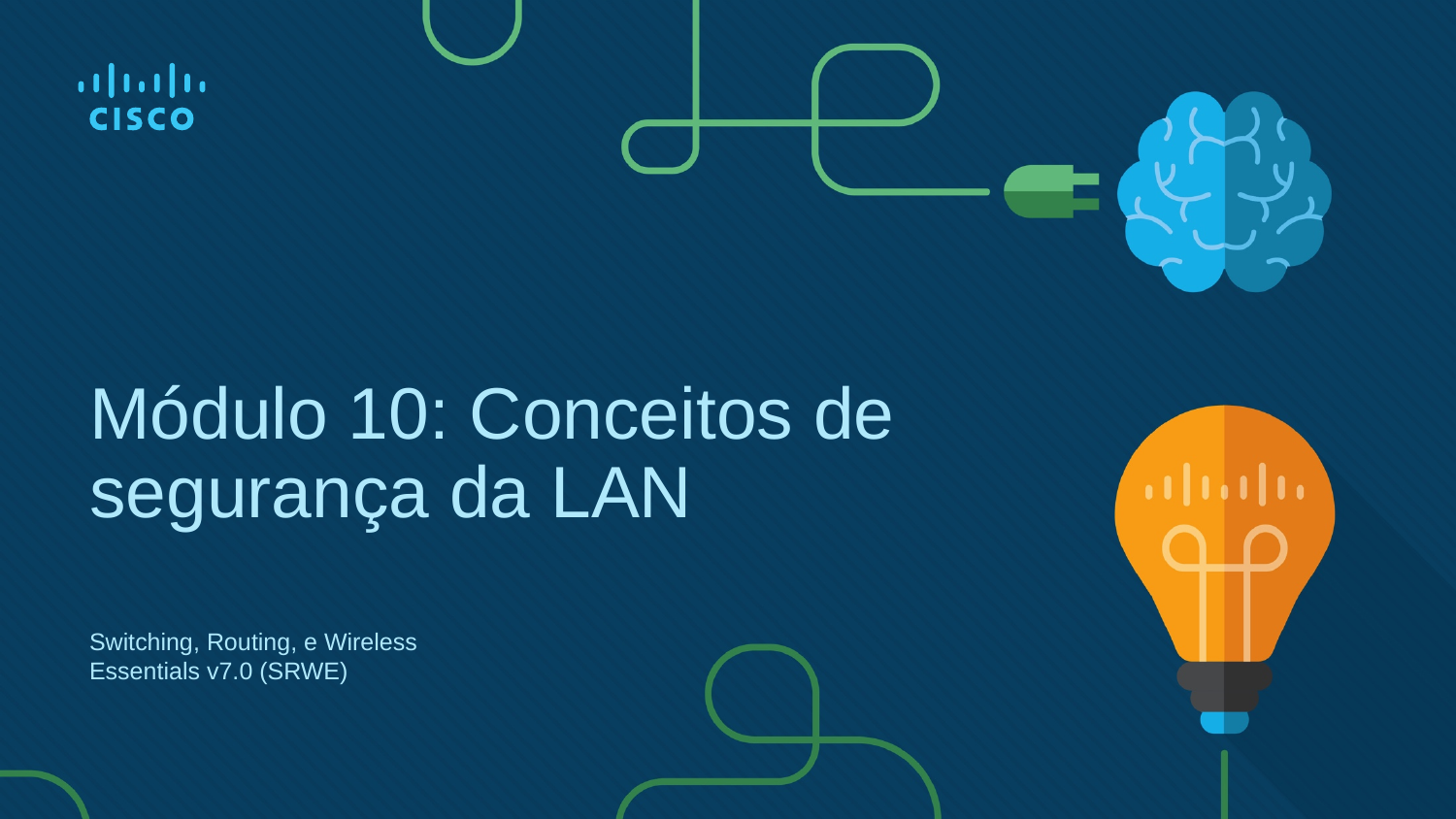

# Módulo 10: Conceitos de segurança da LAN
Switching, Routing, e Wireless Essentials v7.0 (SRWE)